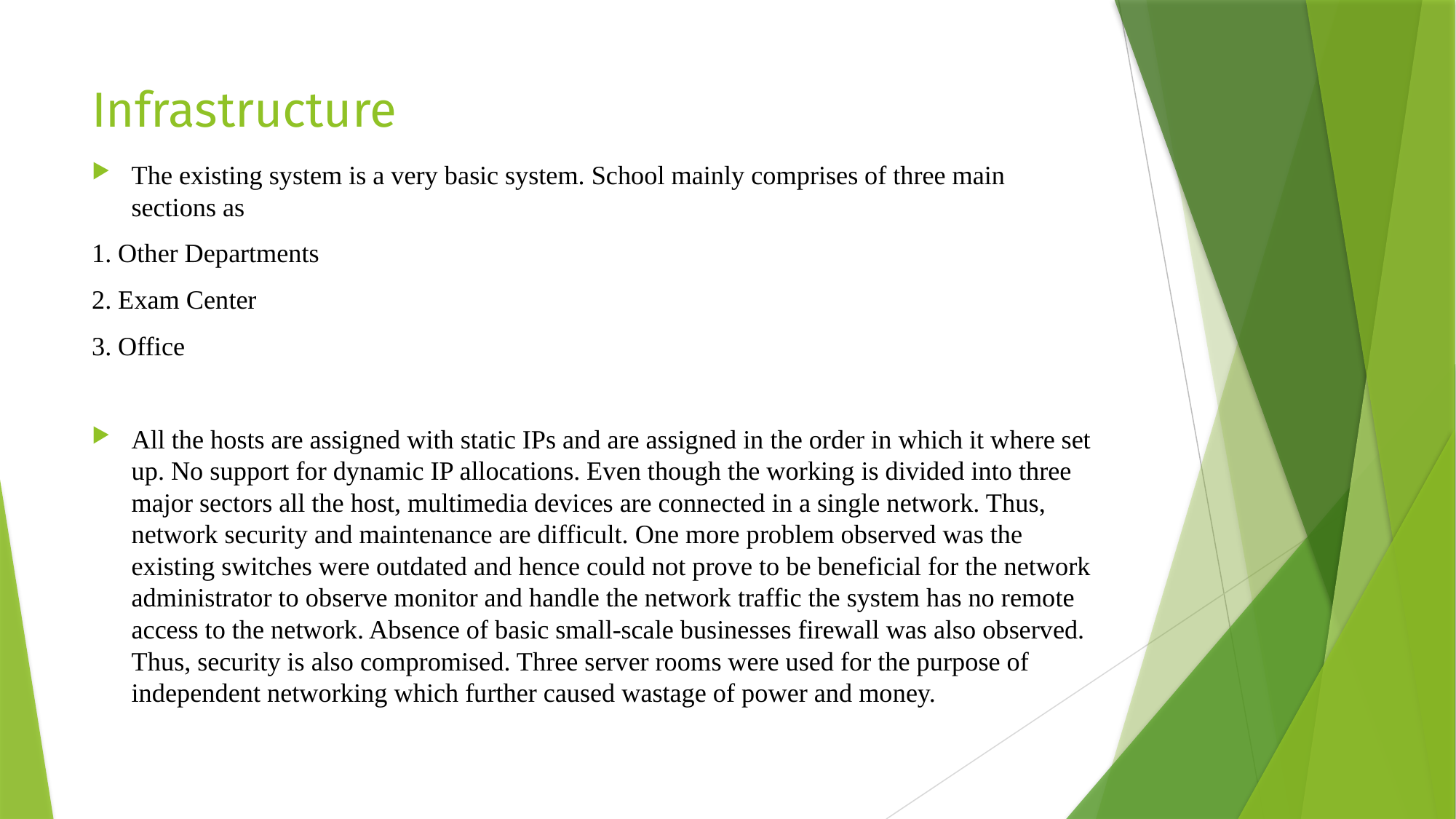

# Infrastructure
The existing system is a very basic system. School mainly comprises of three main sections as
1. Other Departments
2. Exam Center
3. Office

All the hosts are assigned with static IPs and are assigned in the order in which it where set up. No support for dynamic IP allocations. Even though the working is divided into three major sectors all the host, multimedia devices are connected in a single network. Thus, network security and maintenance are difficult. One more problem observed was the existing switches were outdated and hence could not prove to be beneficial for the network administrator to observe monitor and handle the network traffic the system has no remote access to the network. Absence of basic small-scale businesses firewall was also observed. Thus, security is also compromised. Three server rooms were used for the purpose of independent networking which further caused wastage of power and money.